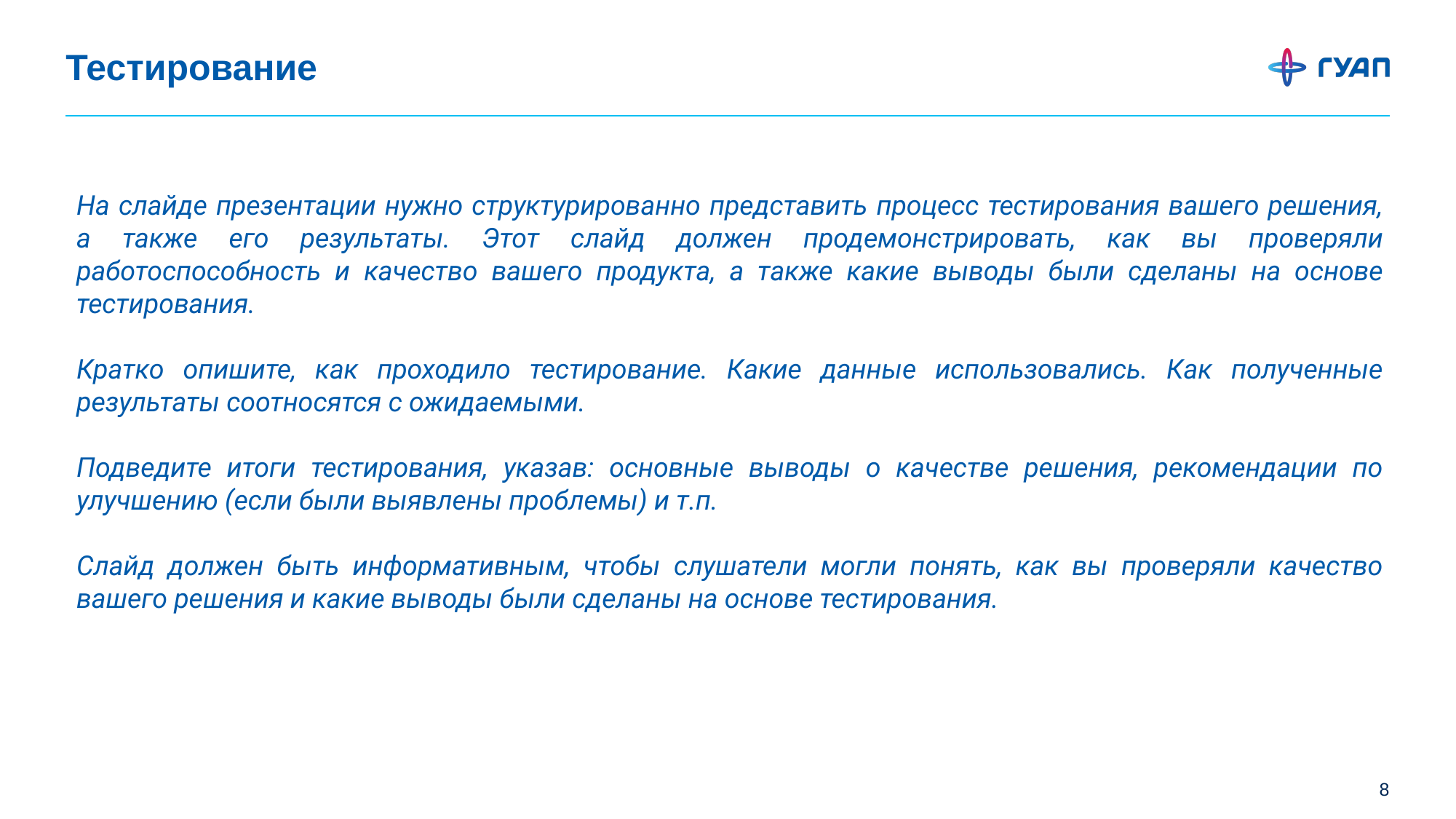

# Тестирование
На слайде презентации нужно структурированно представить процесс тестирования вашего решения, а также его результаты. Этот слайд должен продемонстрировать, как вы проверяли работоспособность и качество вашего продукта, а также какие выводы были сделаны на основе тестирования.

Кратко опишите, как проходило тестирование. Какие данные использовались. Как полученные результаты соотносятся с ожидаемыми.

Подведите итоги тестирования, указав: основные выводы о качестве решения, рекомендации по улучшению (если были выявлены проблемы) и т.п.

Слайд должен быть информативным, чтобы слушатели могли понять, как вы проверяли качество вашего решения и какие выводы были сделаны на основе тестирования.